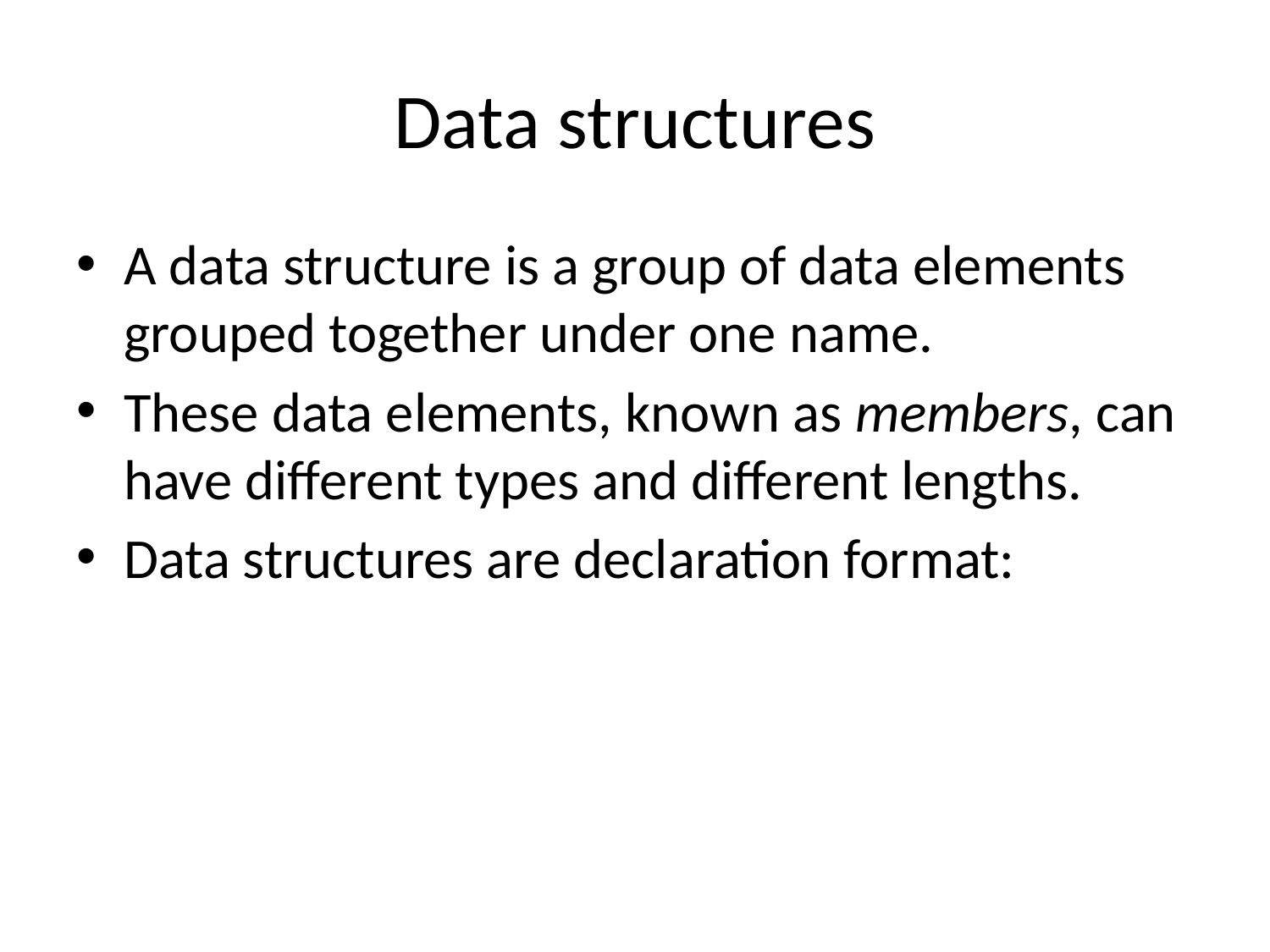

# Data structures
A data structure is a group of data elements grouped together under one name.
These data elements, known as members, can have different types and different lengths.
Data structures are declaration format: